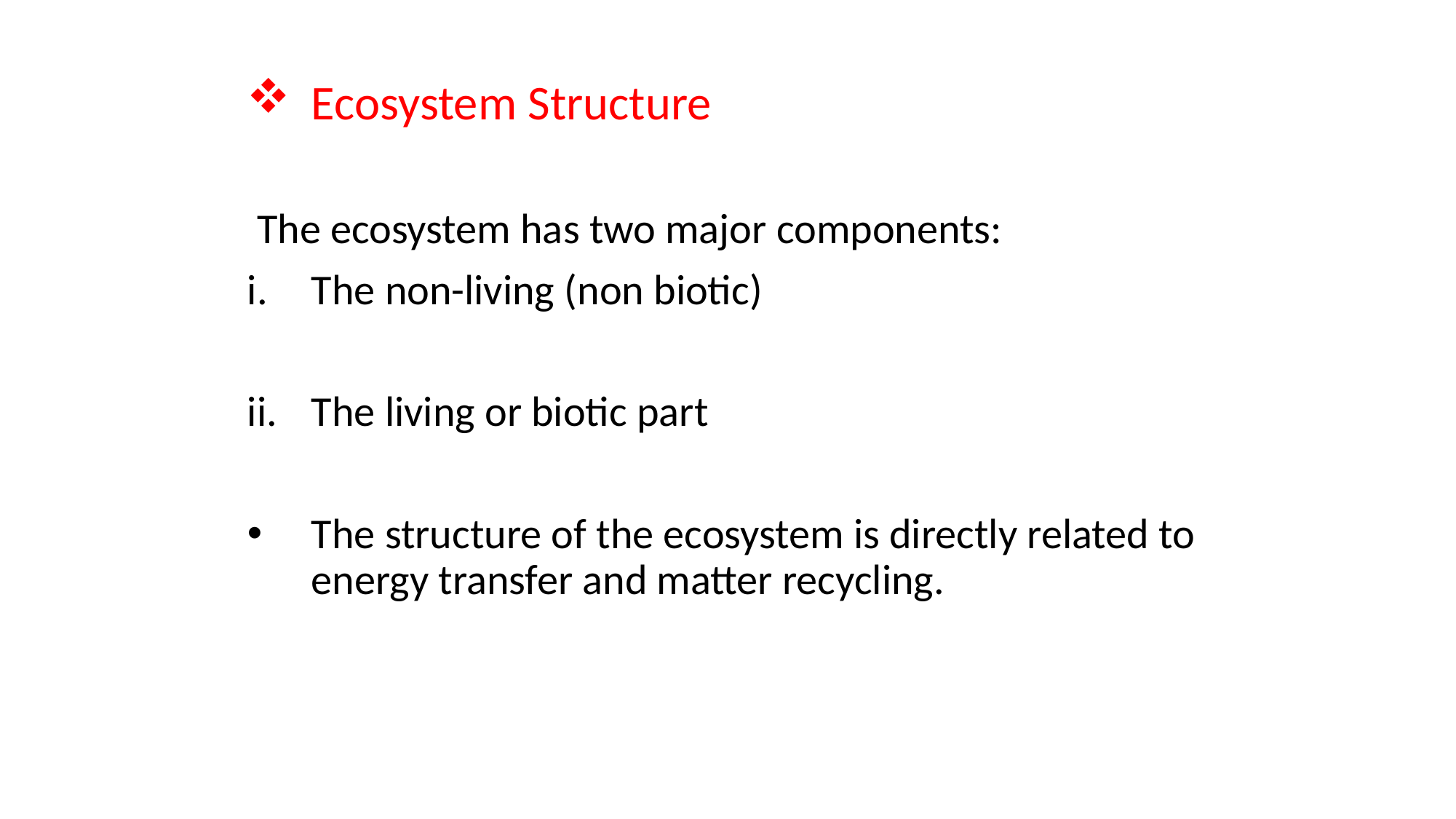

Ecosystem Structure

 The ecosystem has two major components:
The non-living (non biotic)

The living or biotic part

The structure of the ecosystem is directly related to energy transfer and matter recycling.